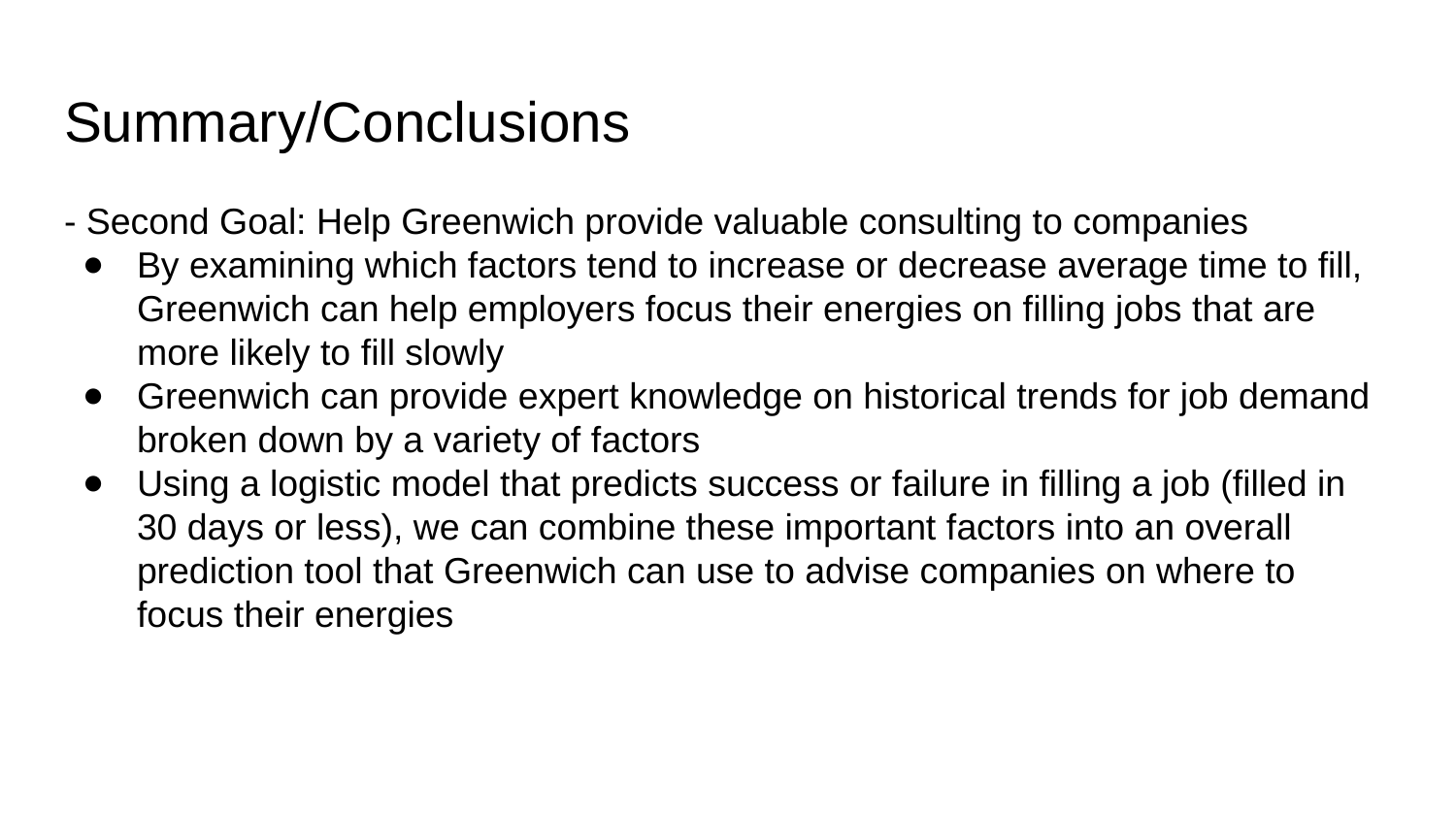

# Summary/Conclusions
- Second Goal: Help Greenwich provide valuable consulting to companies
By examining which factors tend to increase or decrease average time to fill, Greenwich can help employers focus their energies on filling jobs that are more likely to fill slowly
Greenwich can provide expert knowledge on historical trends for job demand broken down by a variety of factors
Using a logistic model that predicts success or failure in filling a job (filled in 30 days or less), we can combine these important factors into an overall prediction tool that Greenwich can use to advise companies on where to focus their energies